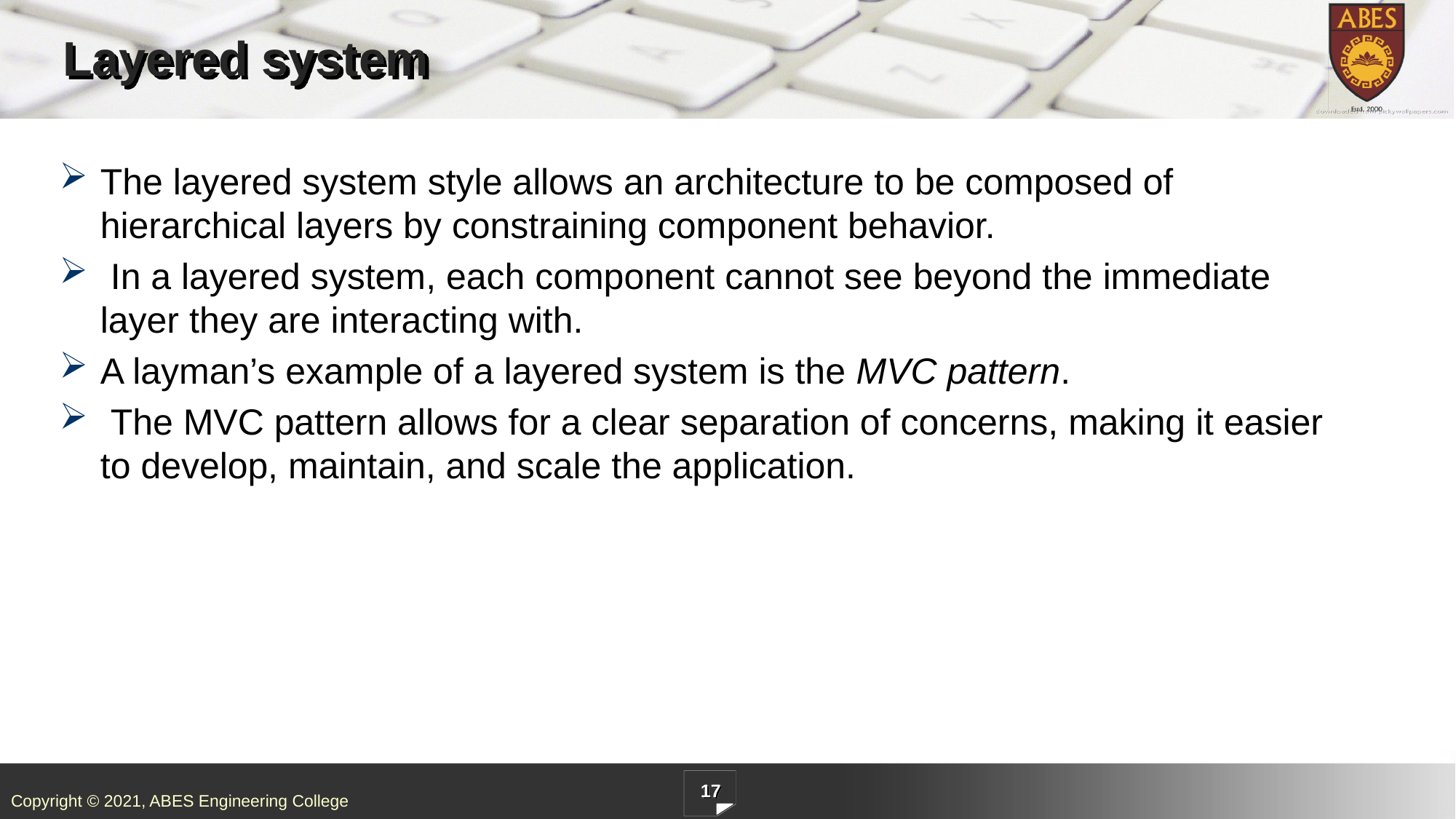

# Layered system
The layered system style allows an architecture to be composed of hierarchical layers by constraining component behavior.
 In a layered system, each component cannot see beyond the immediate layer they are interacting with.
A layman’s example of a layered system is the MVC pattern.
 The MVC pattern allows for a clear separation of concerns, making it easier to develop, maintain, and scale the application.

17